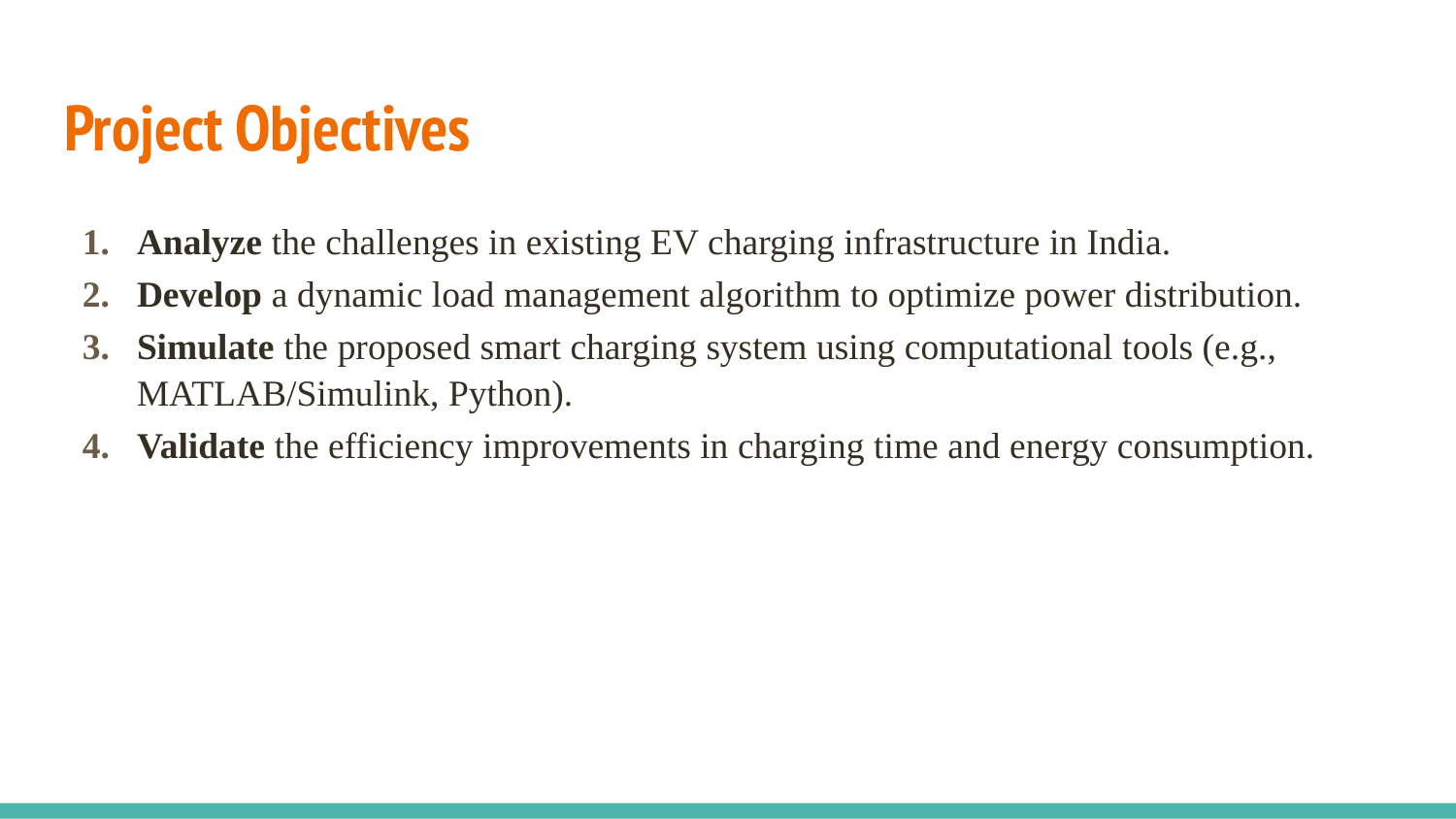

# Project Objectives
Analyze the challenges in existing EV charging infrastructure in India.
Develop a dynamic load management algorithm to optimize power distribution.
Simulate the proposed smart charging system using computational tools (e.g., MATLAB/Simulink, Python).
Validate the efficiency improvements in charging time and energy consumption.